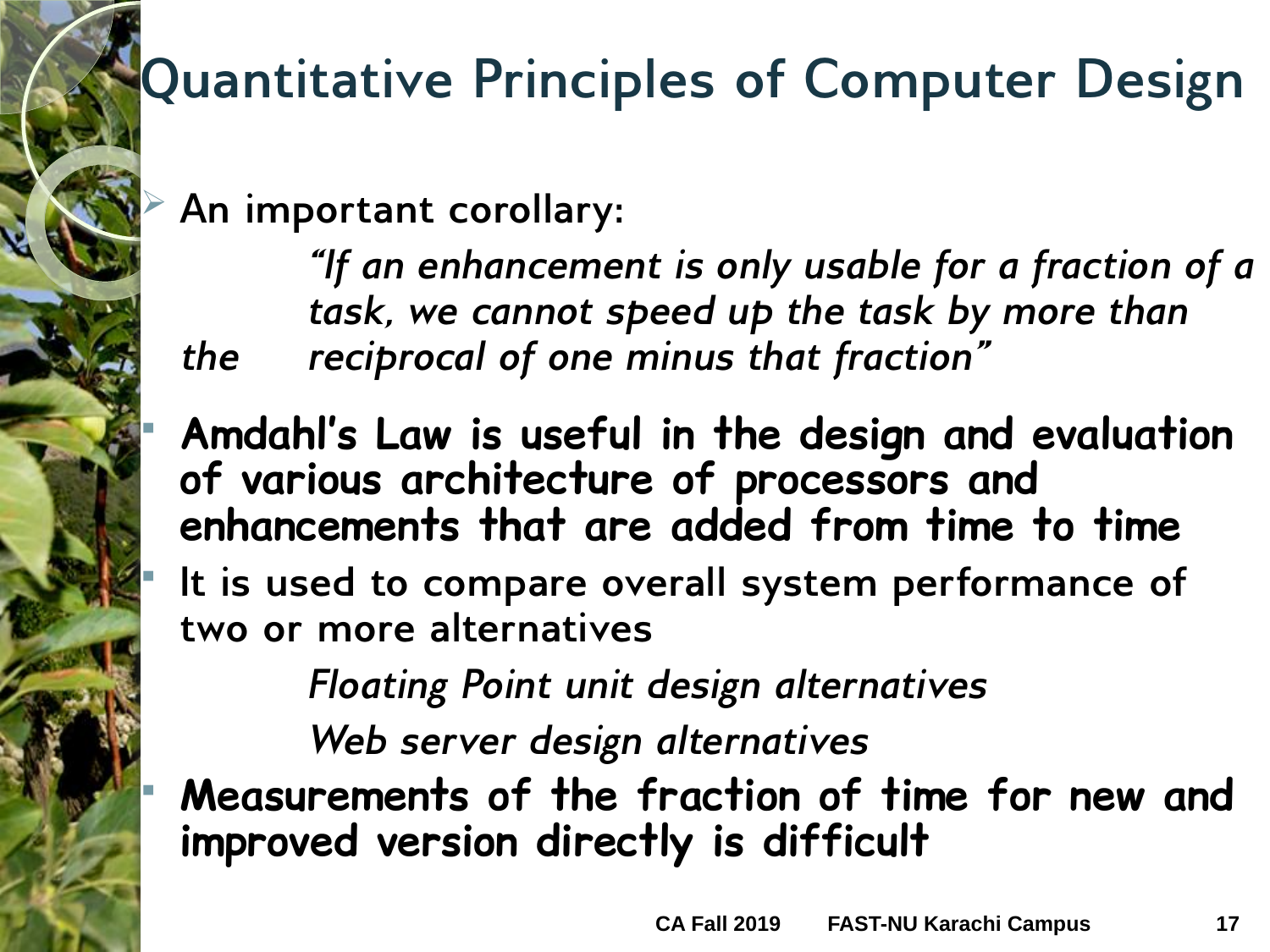

# Quantitative Principles of Computer Design
An important corollary:
		“If an enhancement is only usable for a fraction of a 	task, we cannot speed up the task by more than the 	reciprocal of one minus that fraction”

Amdahl’s Law is useful in the design and evaluation of various architecture of processors and enhancements that are added from time to time
It is used to compare overall system performance of two or more alternatives
		Floating Point unit design alternatives
		Web server design alternatives
Measurements of the fraction of time for new and improved version directly is difficult
CA Fall 2019
17
FAST-NU Karachi Campus